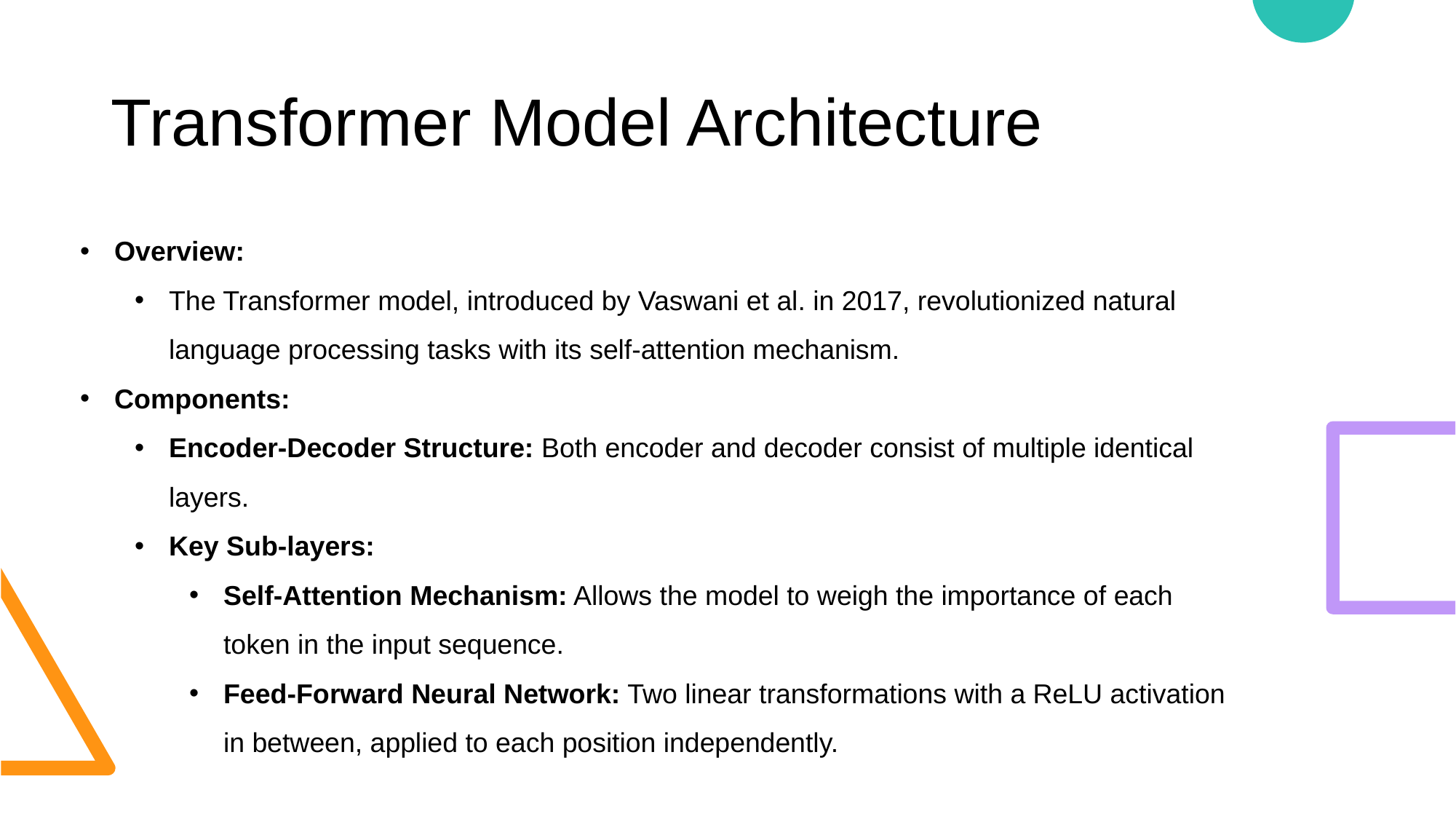

# Transformer Model Architecture
Overview:
The Transformer model, introduced by Vaswani et al. in 2017, revolutionized natural language processing tasks with its self-attention mechanism.
Components:
Encoder-Decoder Structure: Both encoder and decoder consist of multiple identical layers.
Key Sub-layers:
Self-Attention Mechanism: Allows the model to weigh the importance of each token in the input sequence.
Feed-Forward Neural Network: Two linear transformations with a ReLU activation in between, applied to each position independently.